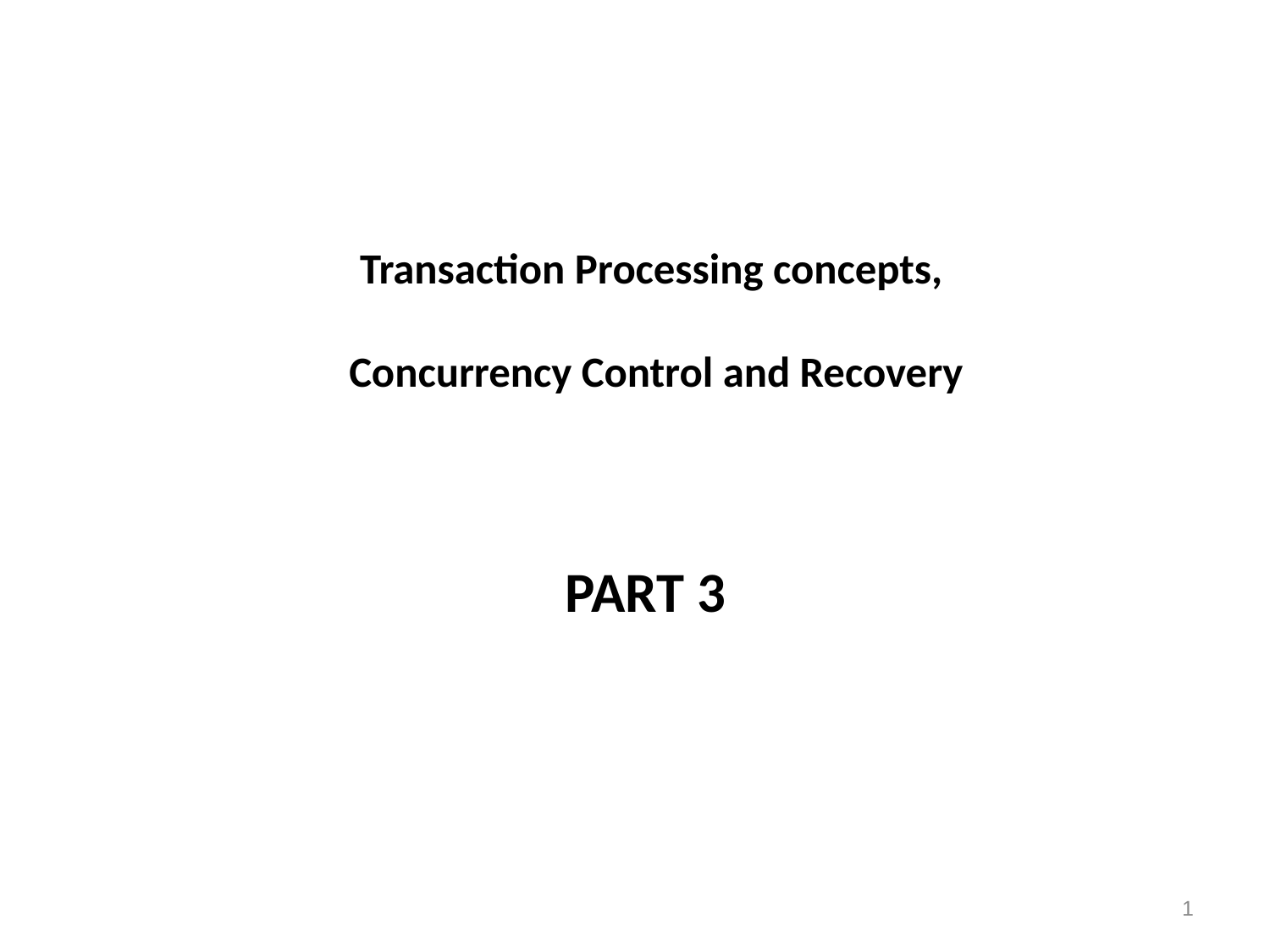

# Transaction Processing concepts, Concurrency Control and Recovery
PART 3
1